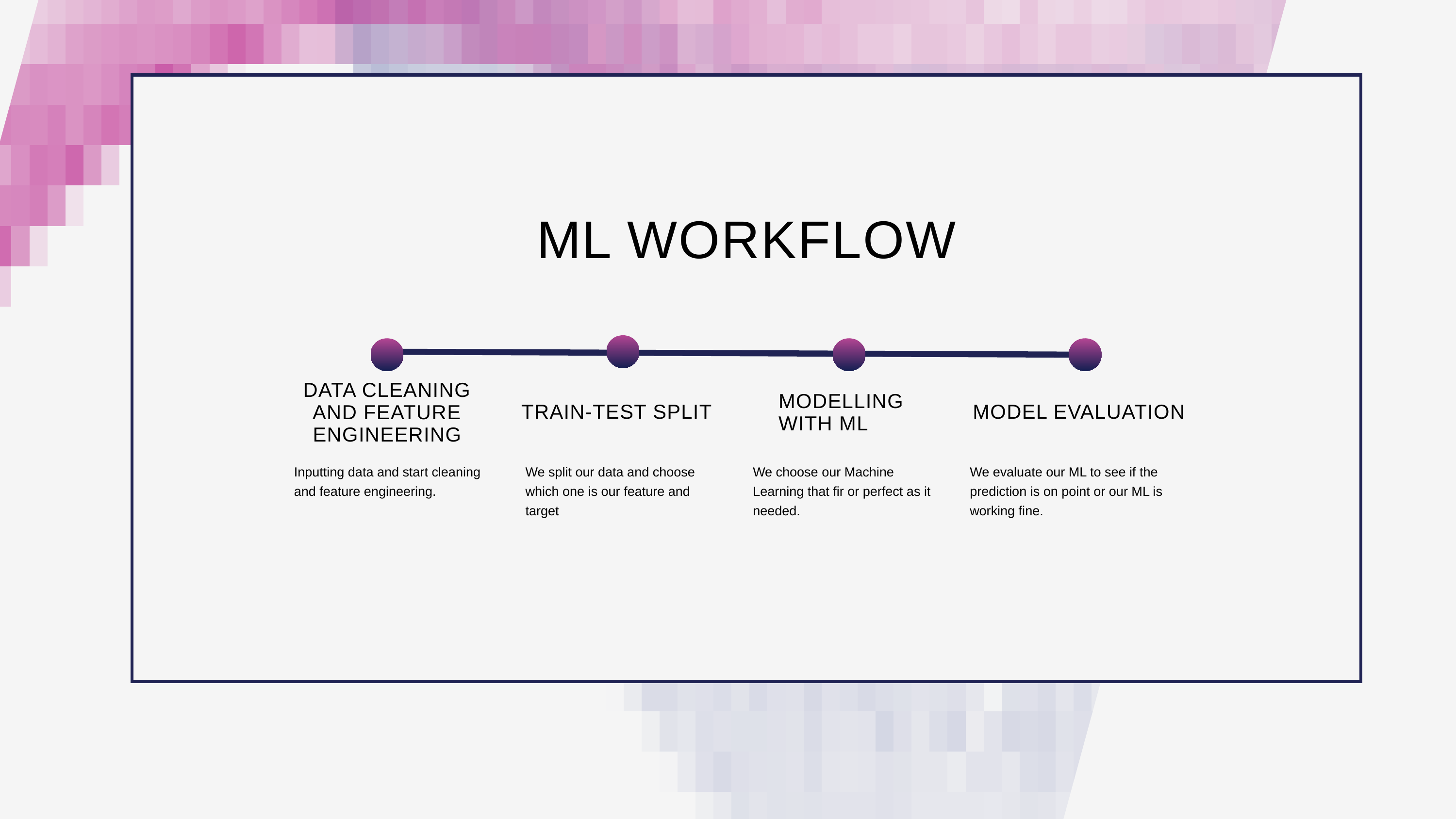

ML WORKFLOW

DATA CLEANING AND FEATURE ENGINEERING
MODELLING WITH ML
TRAIN-TEST SPLIT
MODEL EVALUATION
Inputting data and start cleaning and feature engineering.
We split our data and choose which one is our feature and target
We choose our Machine Learning that fir or perfect as it needed.
We evaluate our ML to see if the prediction is on point or our ML is working fine.